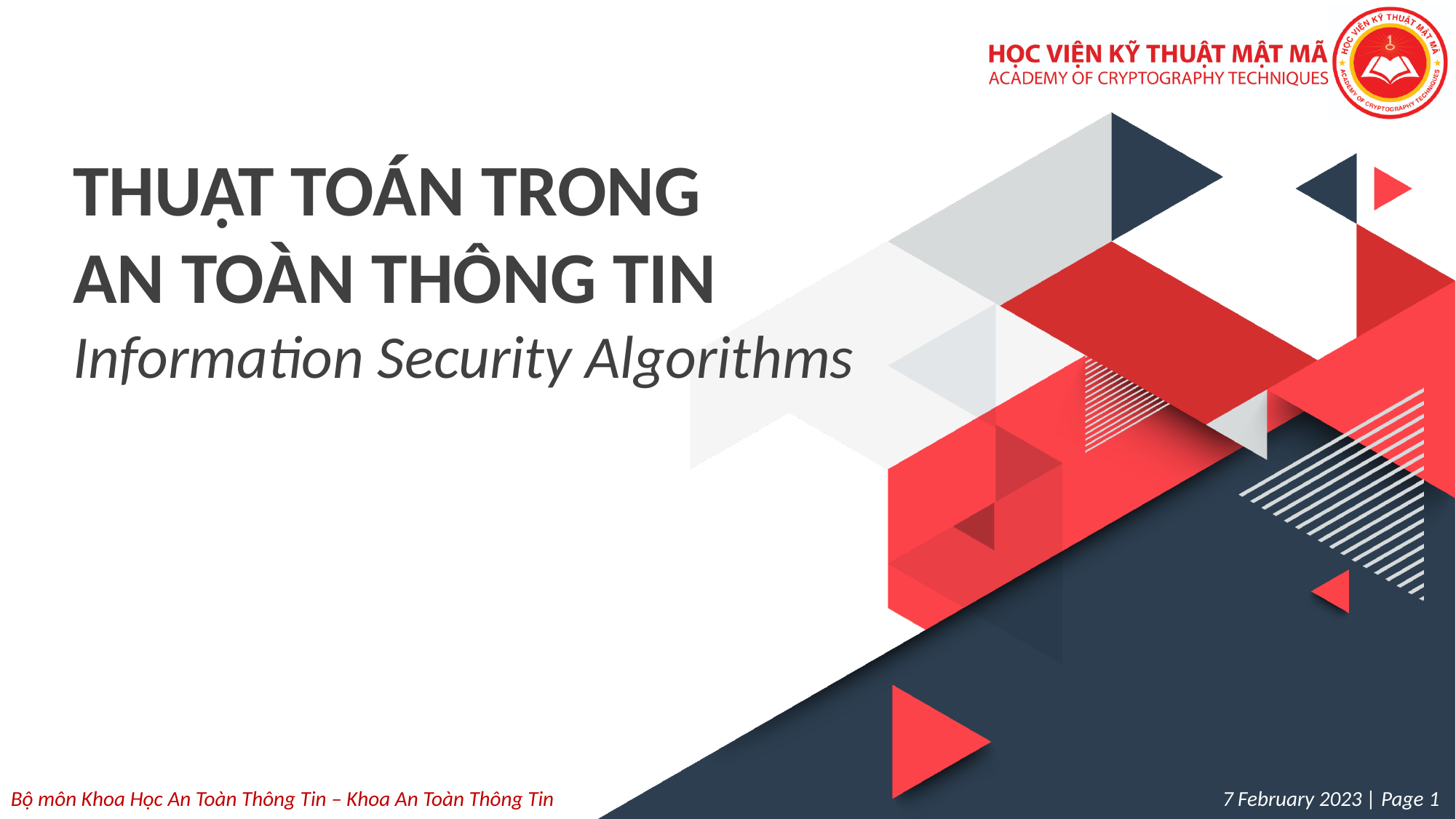

THUẬT TOÁN TRONG
AN TOÀN THÔNG TIN
Information Security Algorithms